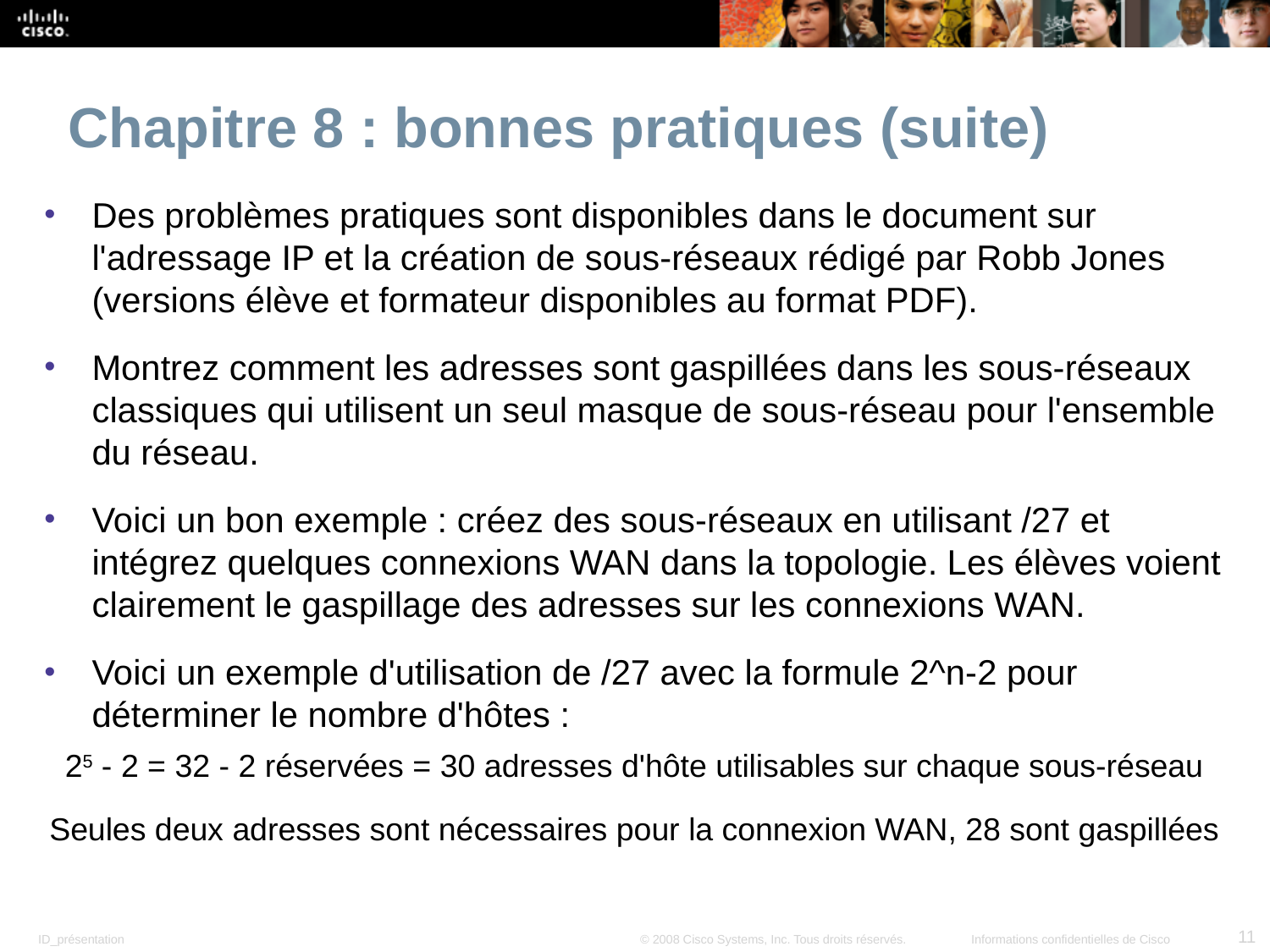

Chapitre 8 : bonnes pratiques (suite)
Des problèmes pratiques sont disponibles dans le document sur l'adressage IP et la création de sous-réseaux rédigé par Robb Jones (versions élève et formateur disponibles au format PDF).
Montrez comment les adresses sont gaspillées dans les sous-réseaux classiques qui utilisent un seul masque de sous-réseau pour l'ensemble du réseau.
Voici un bon exemple : créez des sous-réseaux en utilisant /27 et intégrez quelques connexions WAN dans la topologie. Les élèves voient clairement le gaspillage des adresses sur les connexions WAN.
Voici un exemple d'utilisation de /27 avec la formule 2^n-2 pour déterminer le nombre d'hôtes :
25 - 2 = 32 - 2 réservées = 30 adresses d'hôte utilisables sur chaque sous-réseau
Seules deux adresses sont nécessaires pour la connexion WAN, 28 sont gaspillées